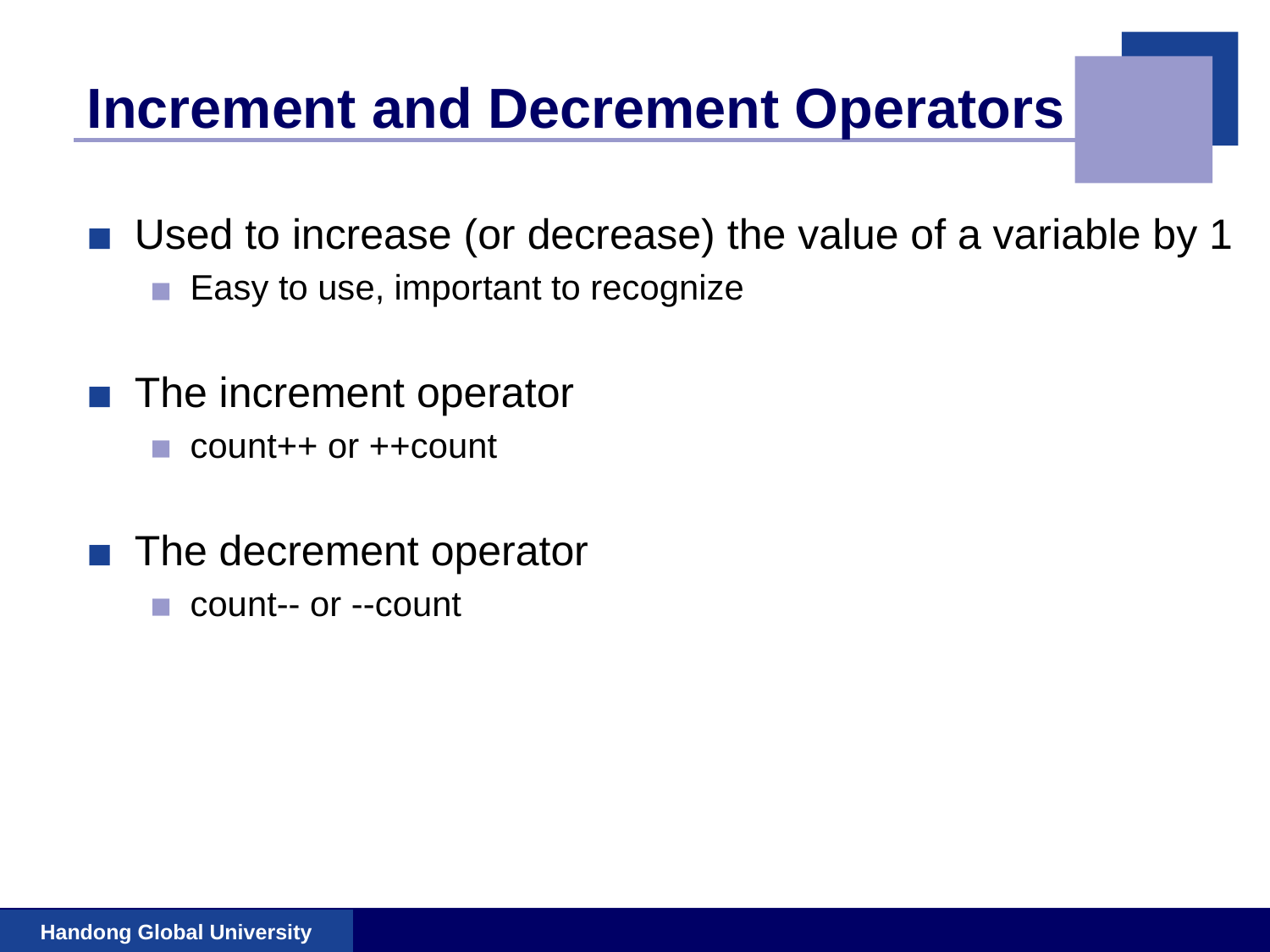

# Increment and Decrement Operators
Used to increase (or decrease) the value of a variable by 1
Easy to use, important to recognize

The increment operator
count++ or ++count

The decrement operator
count-- or --count